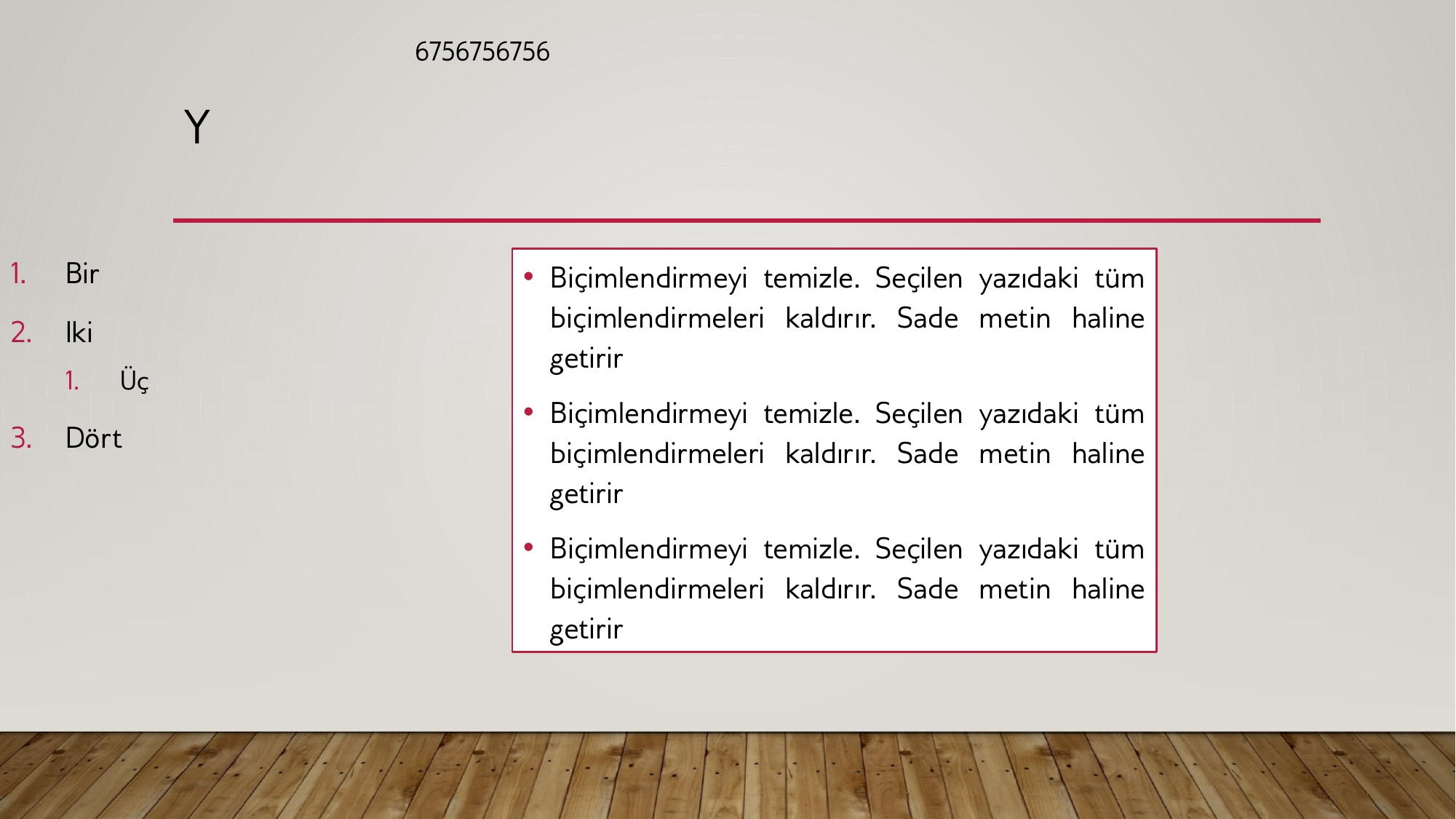

6756756756
# y
Bir
Iki
Üç
Dört

Biçimlendirmeyi temizle. Seçilen yazıdaki tüm biçimlendirmeleri kaldırır. Sade metin haline getirir
Biçimlendirmeyi temizle. Seçilen yazıdaki tüm biçimlendirmeleri kaldırır. Sade metin haline getirir
Biçimlendirmeyi temizle. Seçilen yazıdaki tüm biçimlendirmeleri kaldırır. Sade metin haline getirir